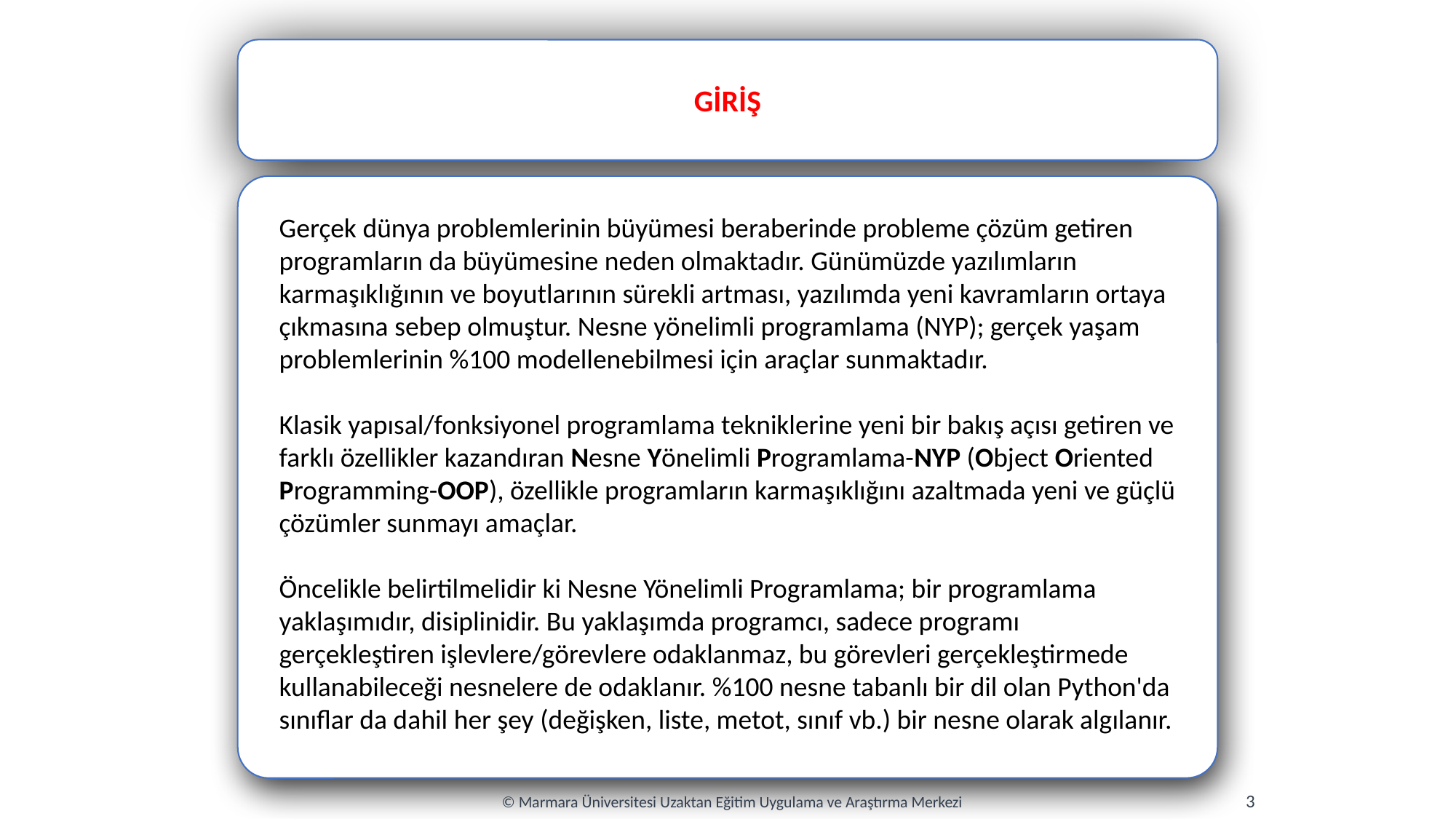

GİRİŞ

Gerçek dünya problemlerinin büyümesi beraberinde probleme çözüm getiren programların da büyümesine neden olmaktadır. Günümüzde yazılımların karmaşıklığının ve boyutlarının sürekli artması, yazılımda yeni kavramların ortaya çıkmasına sebep olmuştur. Nesne yönelimli programlama (NYP); gerçek yaşam problemlerinin %100 modellenebilmesi için araçlar sunmaktadır.

Klasik yapısal/fonksiyonel programlama tekniklerine yeni bir bakış açısı getiren ve farklı özellikler kazandıran Nesne Yönelimli Programlama-NYP (Object Oriented Programming-OOP), özellikle programların karmaşıklığını azaltmada yeni ve güçlü çözümler sunmayı amaçlar.

Öncelikle belirtilmelidir ki Nesne Yönelimli Programlama; bir programlama yaklaşımıdır, disiplinidir. Bu yaklaşımda programcı, sadece programı gerçekleştiren işlevlere/görevlere odaklanmaz, bu görevleri gerçekleştirmede kullanabileceği nesnelere de odaklanır. %100 nesne tabanlı bir dil olan Python'da sınıflar da dahil her şey (değişken, liste, metot, sınıf vb.) bir nesne olarak algılanır.
3
© Marmara Üniversitesi Uzaktan Eğitim Uygulama ve Araştırma Merkezi